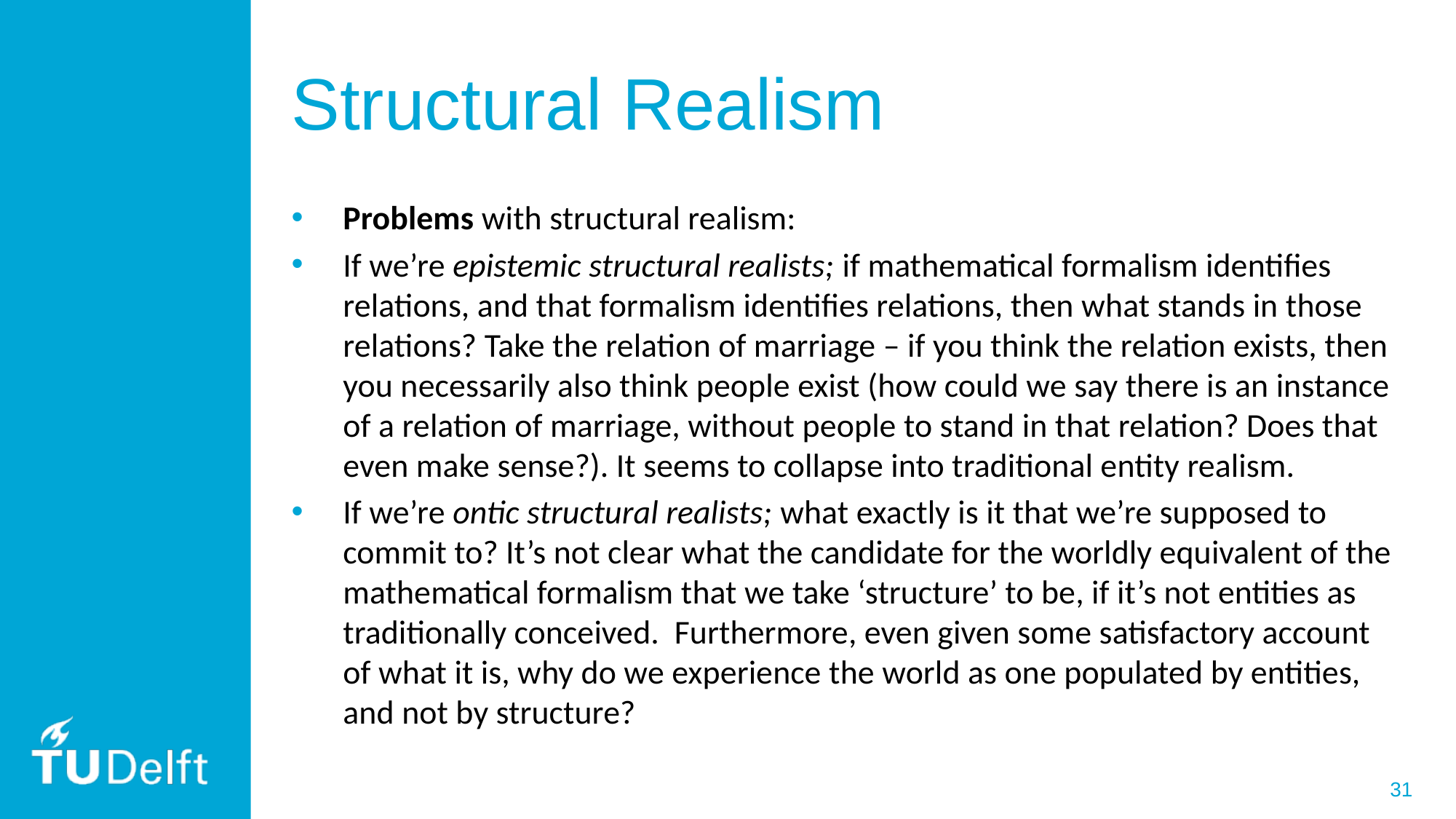

# Structural Realism
Problems with structural realism:
If we’re epistemic structural realists; if mathematical formalism identifies relations, and that formalism identifies relations, then what stands in those relations? Take the relation of marriage – if you think the relation exists, then you necessarily also think people exist (how could we say there is an instance of a relation of marriage, without people to stand in that relation? Does that even make sense?). It seems to collapse into traditional entity realism.
If we’re ontic structural realists; what exactly is it that we’re supposed to commit to? It’s not clear what the candidate for the worldly equivalent of the mathematical formalism that we take ‘structure’ to be, if it’s not entities as traditionally conceived.  Furthermore, even given some satisfactory account of what it is, why do we experience the world as one populated by entities, and not by structure?